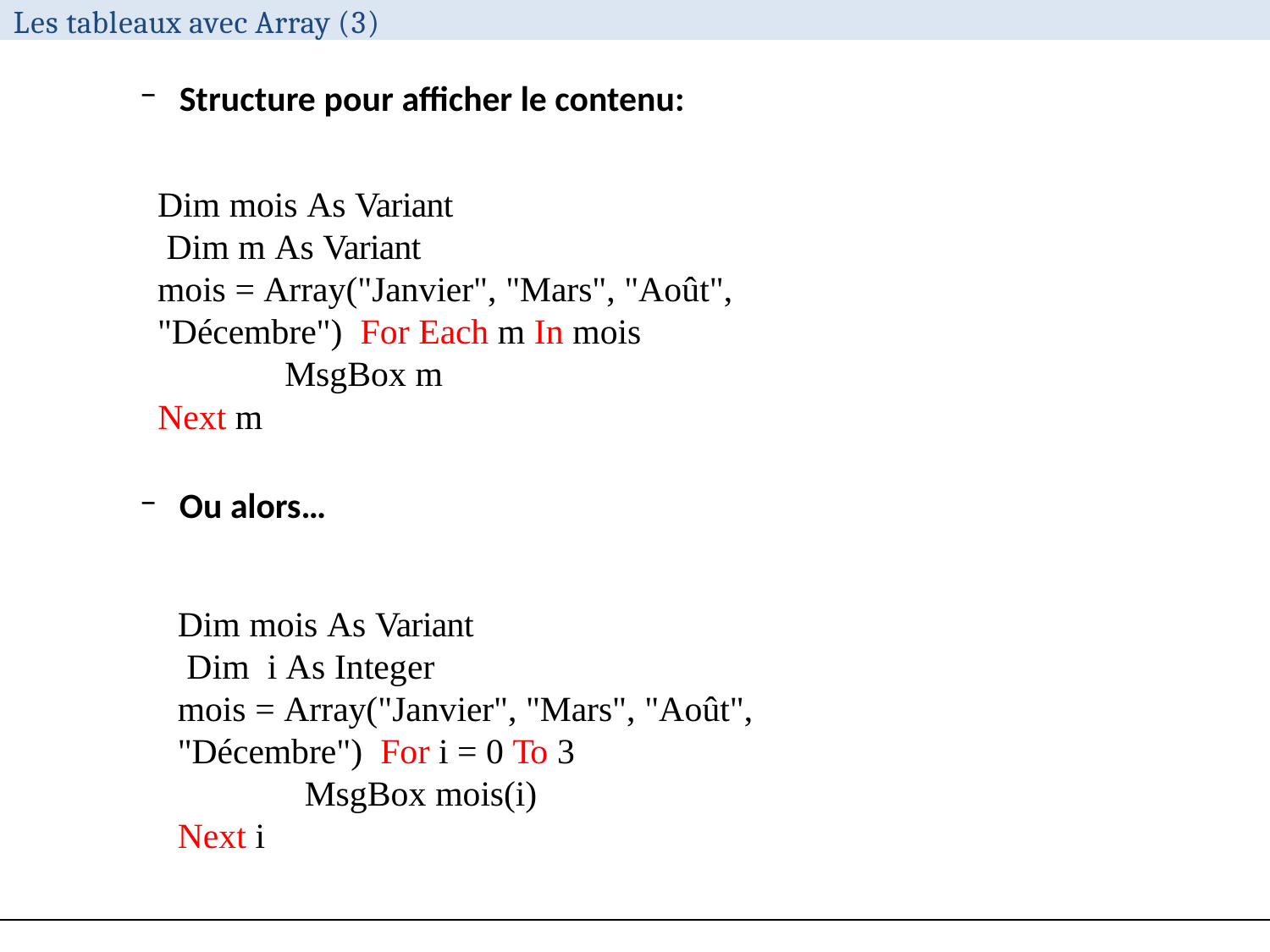

# Les tableaux avec Array (3)
Structure pour afficher le contenu:

Dim mois As Variant  Dim m As Variant
mois = Array("Janvier", "Mars", "Août", "Décembre")  For Each m In mois
MsgBox m
Next m

Ou alors…

Dim mois As Variant  Dim  i As Integer
mois = Array("Janvier", "Mars", "Août", "Décembre")  For i = 0 To 3
MsgBox mois(i)
Next i